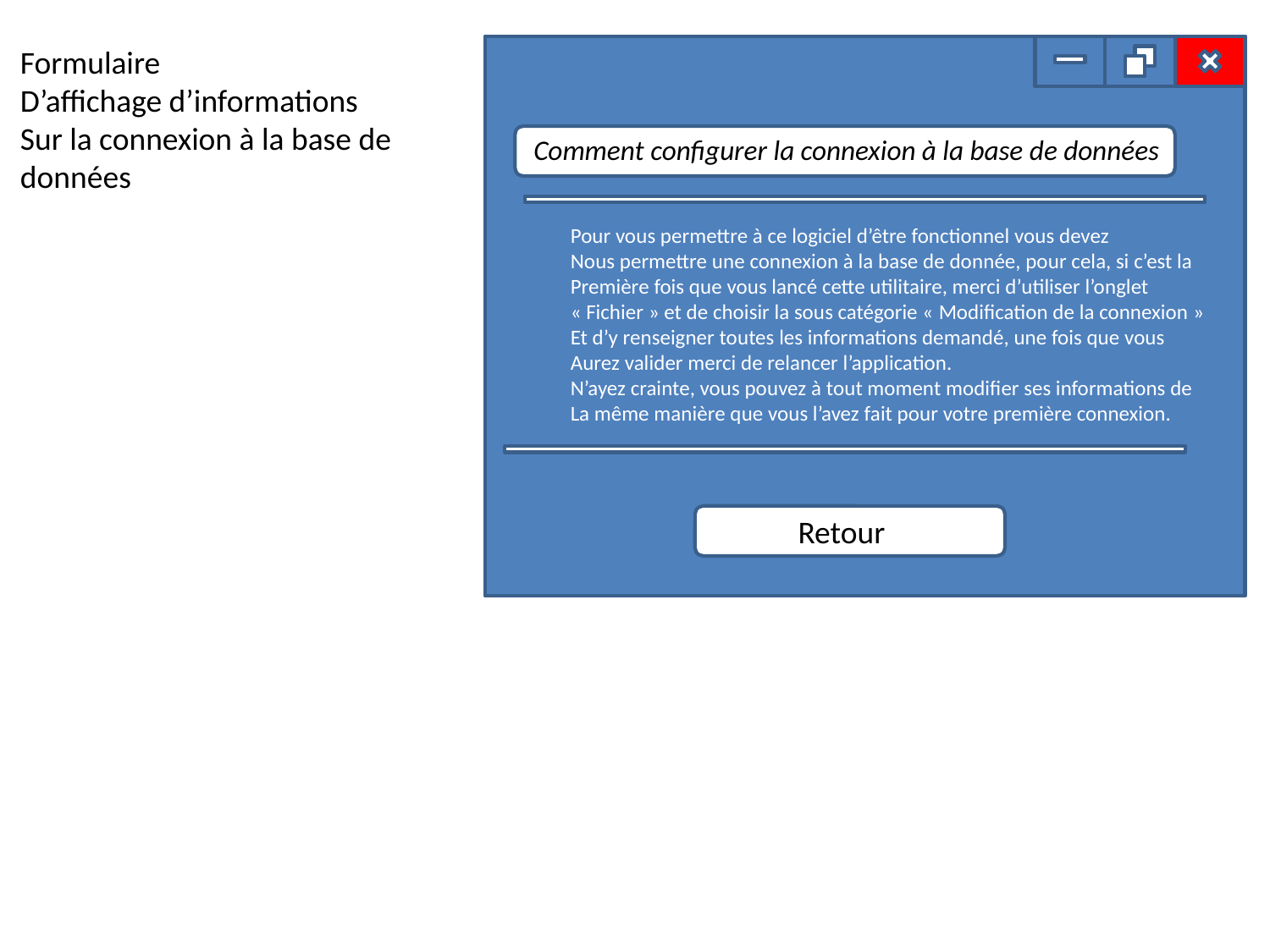

Formulaire
D’affichage d’informations
Sur la connexion à la base de
données

 Comment configurer la connexion à la base de données

Pour vous permettre à ce logiciel d’être fonctionnel vous devez
Nous permettre une connexion à la base de donnée, pour cela, si c’est la
Première fois que vous lancé cette utilitaire, merci d’utiliser l’onglet
« Fichier » et de choisir la sous catégorie « Modification de la connexion »
Et d’y renseigner toutes les informations demandé, une fois que vous
Aurez valider merci de relancer l’application.
N’ayez crainte, vous pouvez à tout moment modifier ses informations de
La même manière que vous l’avez fait pour votre première connexion.

Retour